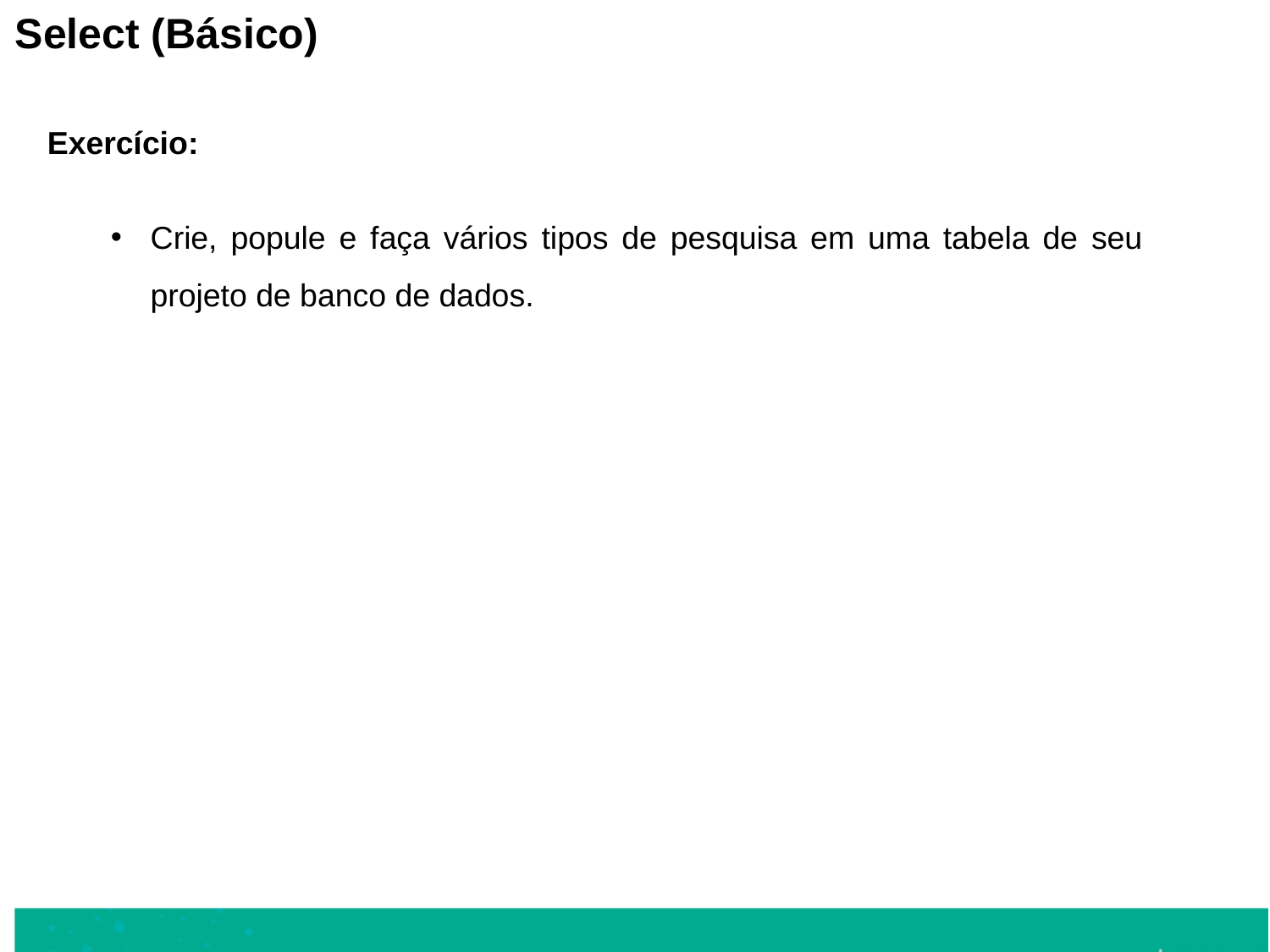

Select (Básico)
Exercício:

Crie, popule e faça vários tipos de pesquisa em uma tabela de seu projeto de banco de dados.